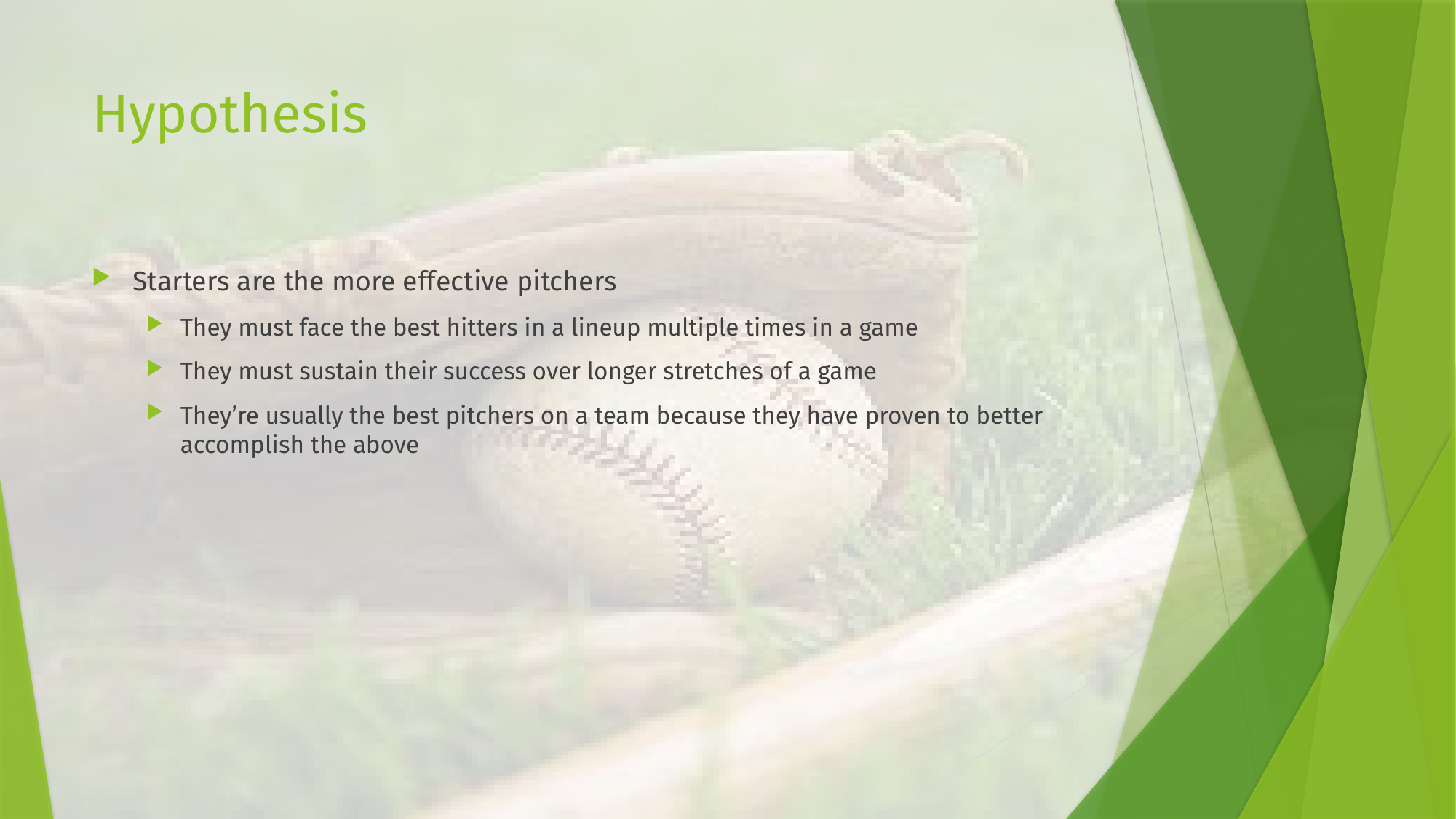

# Hypothesis
Starters are the more effective pitchers
They must face the best hitters in a lineup multiple times in a game
They must sustain their success over longer stretches of a game
They’re usually the best pitchers on a team because they have proven to better accomplish the above